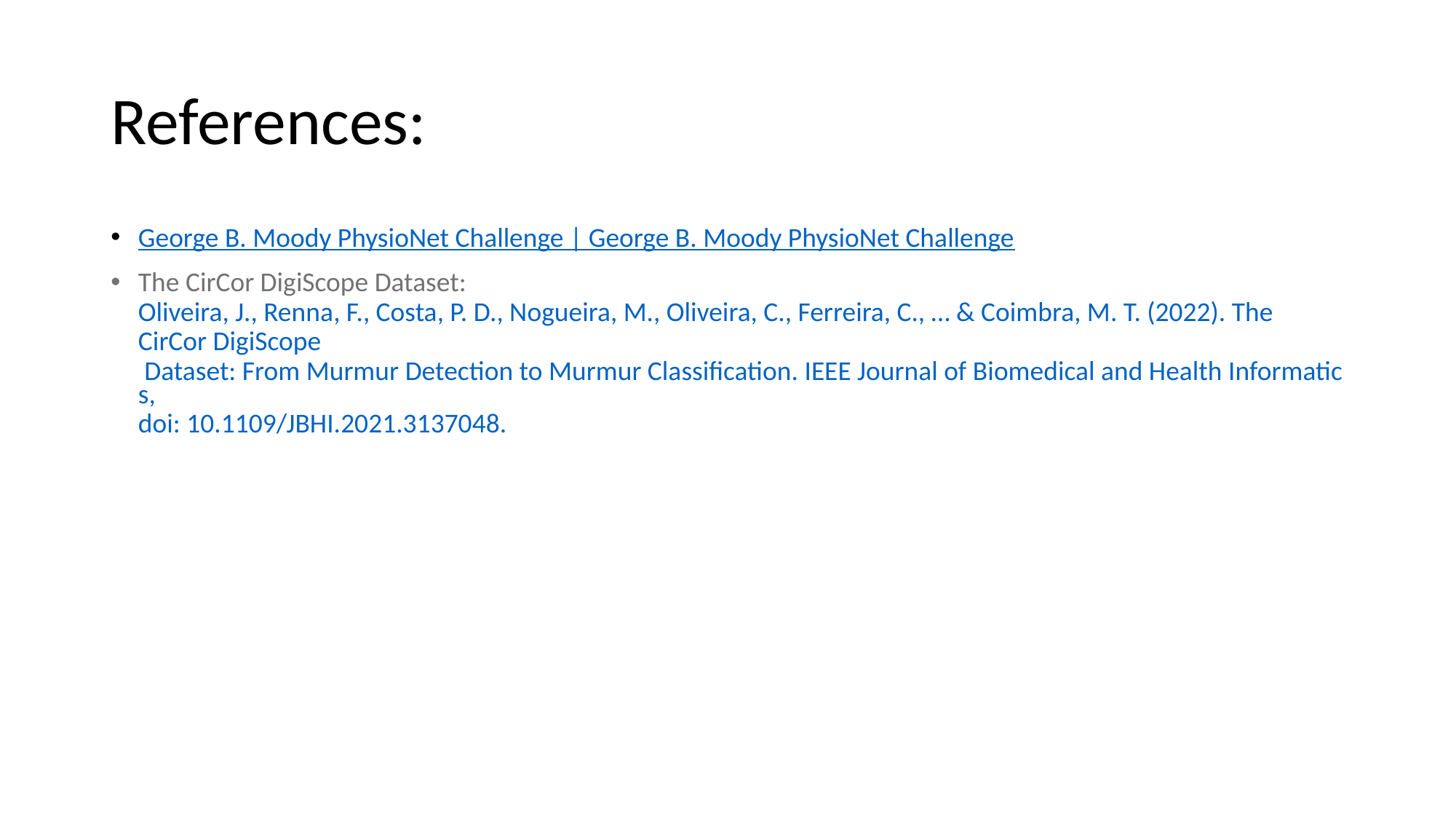

# References:
George B. Moody PhysioNet Challenge | George B. Moody PhysioNet Challenge
The CirCor DigiScope Dataset: Oliveira, J., Renna, F., Costa, P. D., Nogueira, M., Oliveira, C., Ferreira, C., … & Coimbra, M. T. (2022). The CirCor DigiScope Dataset: From Murmur Detection to Murmur Classification. IEEE Journal of Biomedical and Health Informatics, doi: 10.1109/JBHI.2021.3137048.